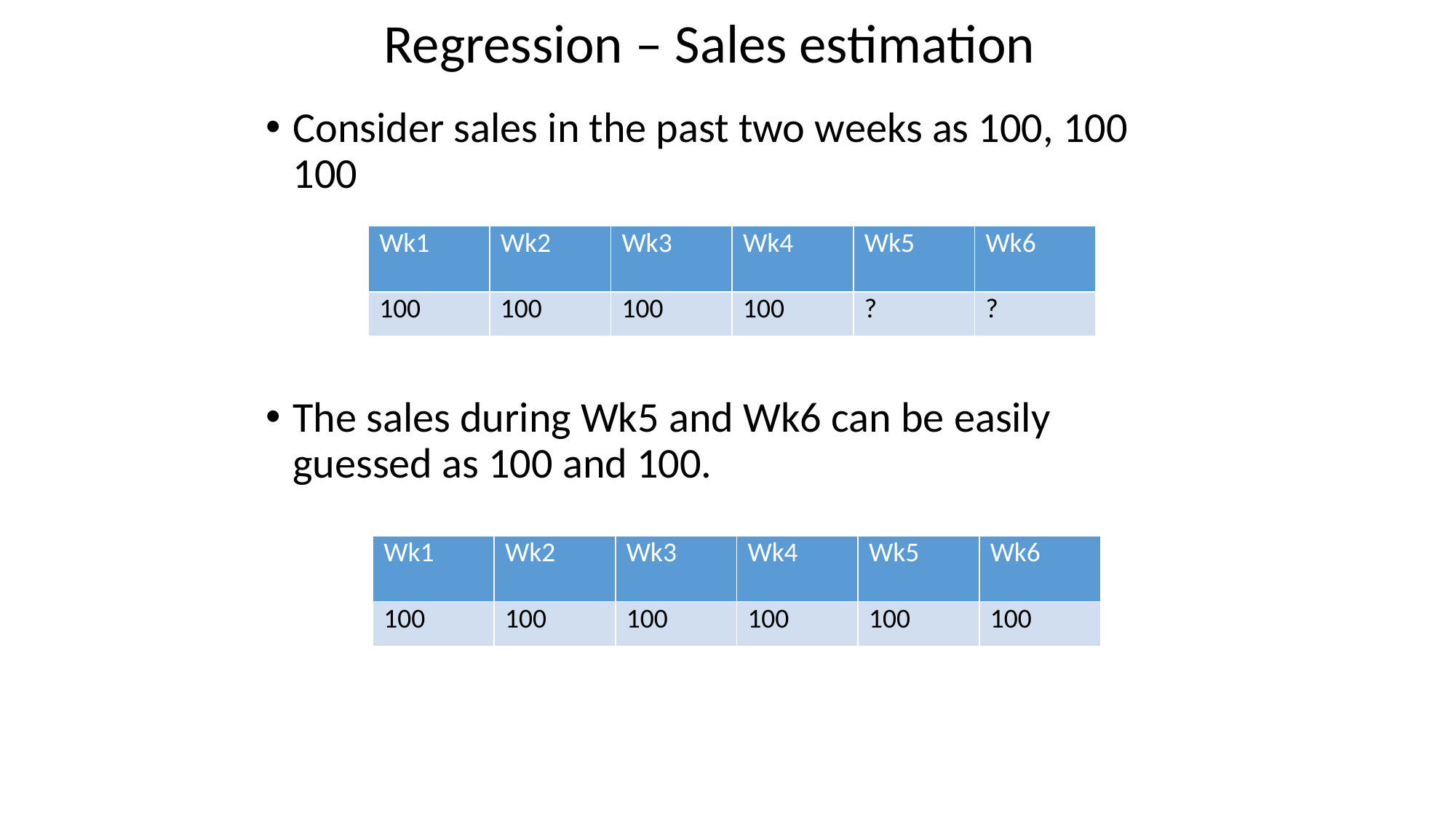

# Regression – Sales estimation
Consider sales in the past two weeks as 100, 100 100

The sales during Wk5 and Wk6 can be easily guessed as 100 and 100.
| Wk1 | Wk2 | Wk3 | Wk4 | Wk5 | Wk6 |
| --- | --- | --- | --- | --- | --- |
| 100 | 100 | 100 | 100 | ? | ? |
| Wk1 | Wk2 | Wk3 | Wk4 | Wk5 | Wk6 |
| --- | --- | --- | --- | --- | --- |
| 100 | 100 | 100 | 100 | 100 | 100 |